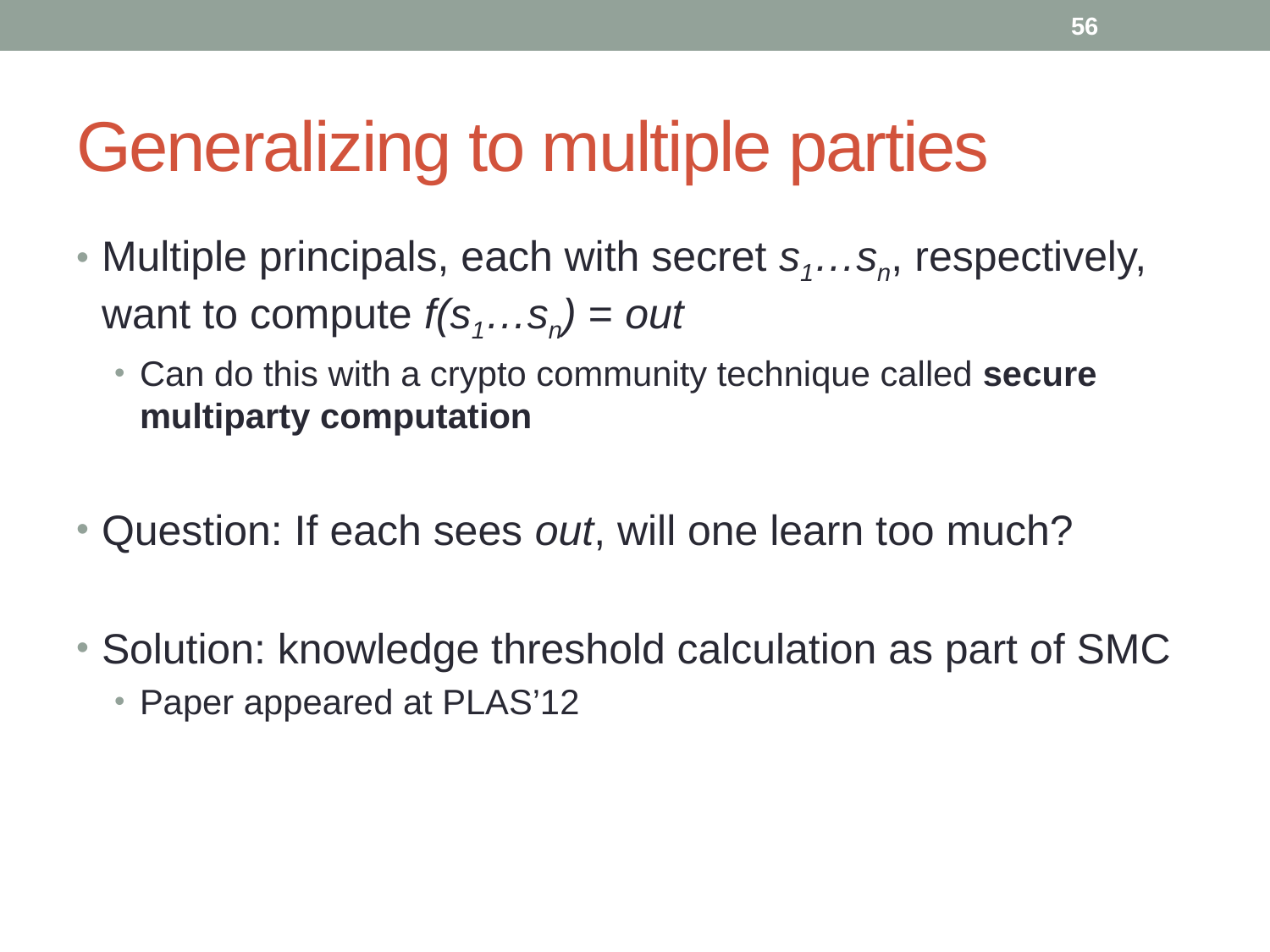

56
# Generalizing to multiple parties
Multiple principals, each with secret s1…sn, respectively, want to compute f(s1…sn) = out
Can do this with a crypto community technique called secure multiparty computation

Question: If each sees out, will one learn too much?

Solution: knowledge threshold calculation as part of SMC
Paper appeared at PLAS’12